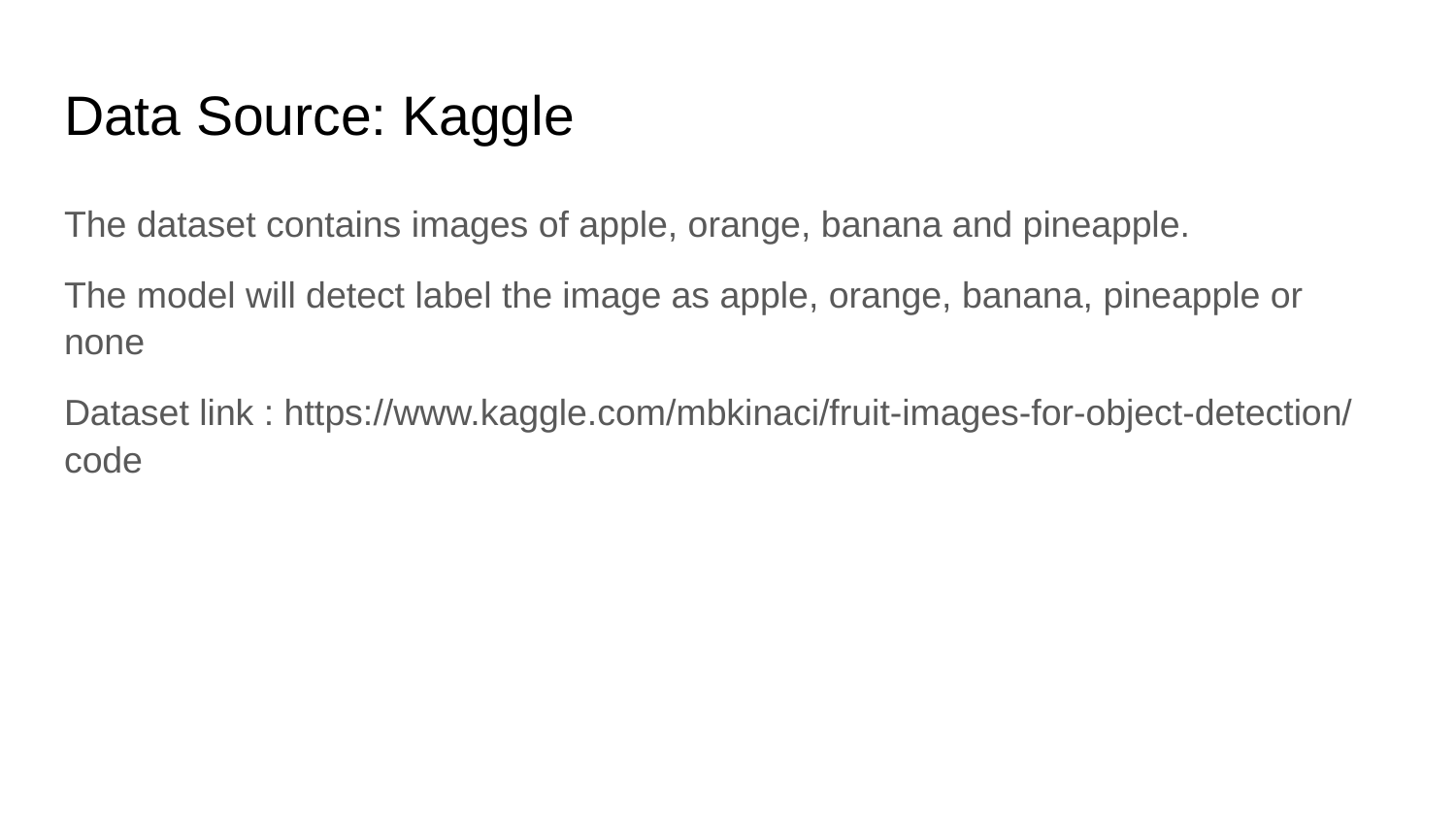

# Data Source: Kaggle
The dataset contains images of apple, orange, banana and pineapple.
The model will detect label the image as apple, orange, banana, pineapple or none
Dataset link : https://www.kaggle.com/mbkinaci/fruit-images-for-object-detection/code